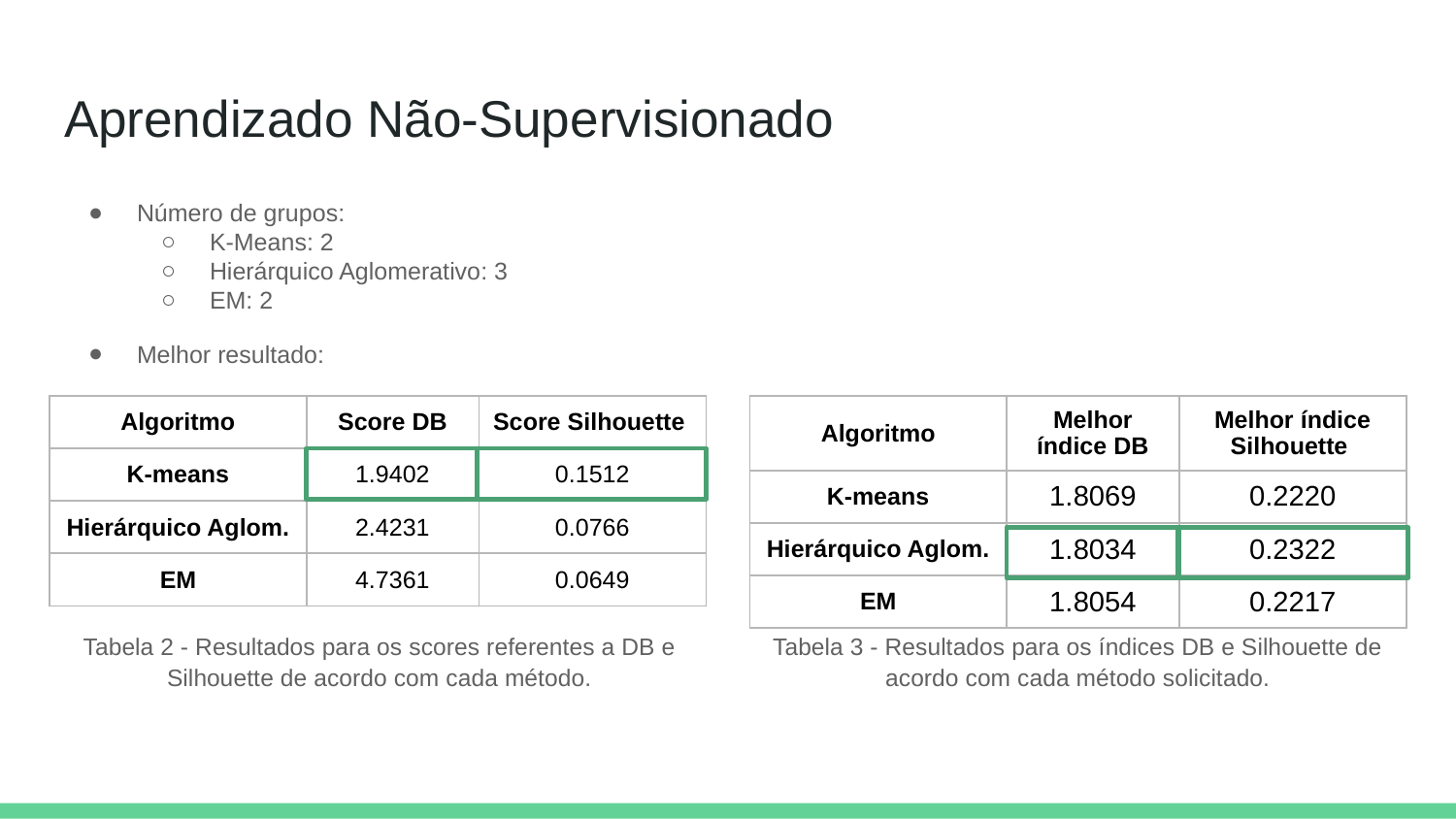

# Aprendizado Não-Supervisionado
Número de grupos:
K-Means: 2
Hierárquico Aglomerativo: 3
EM: 2
Melhor resultado:
| Algoritmo | Score DB | Score Silhouette |
| --- | --- | --- |
| K-means | 1.9402 | 0.1512 |
| Hierárquico Aglom. | 2.4231 | 0.0766 |
| EM | 4.7361 | 0.0649 |
| Algoritmo | Melhor índice DB | Melhor índice Silhouette |
| --- | --- | --- |
| K-means | 1.8069 | 0.2220 |
| Hierárquico Aglom. | 1.8034 | 0.2322 |
| EM | 1.8054 | 0.2217 |

Tabela 2 - Resultados para os scores referentes a DB e Silhouette de acordo com cada método.
Tabela 3 - Resultados para os índices DB e Silhouette de acordo com cada método solicitado.